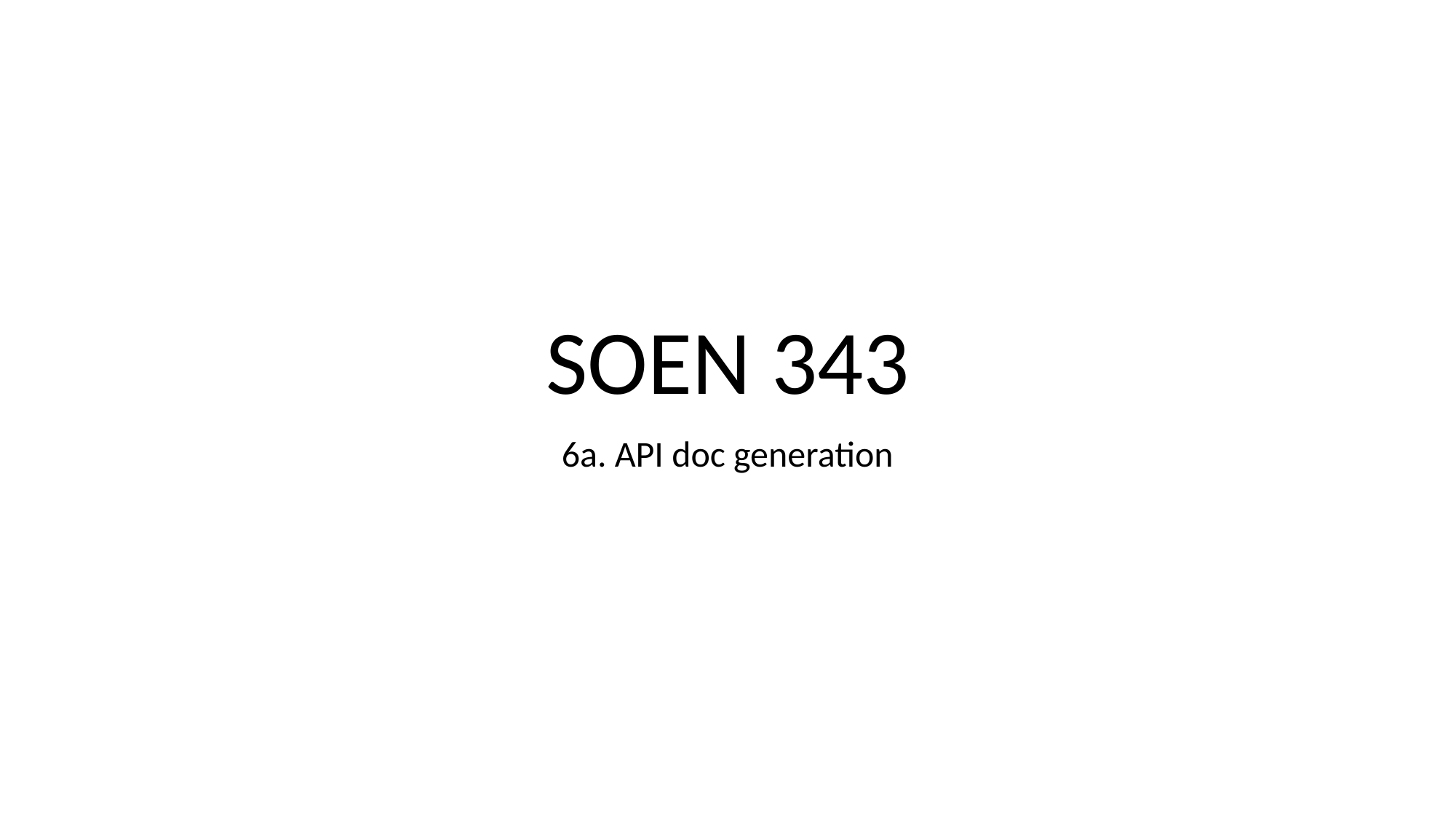

# SOEN 343
6a. API doc generation